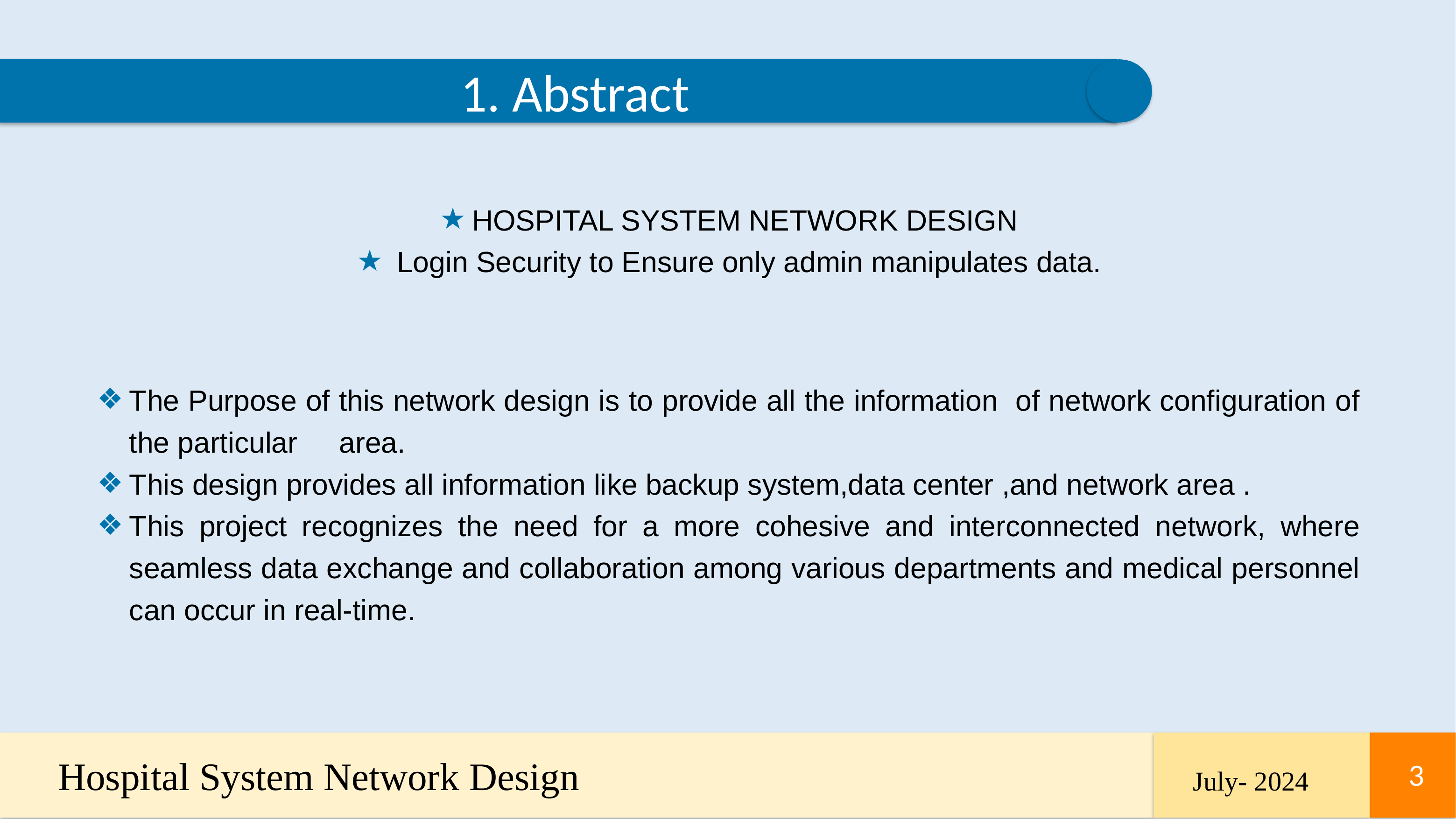

1. Abstract

HOSPITAL SYSTEM NETWORK DESIGN
 Login Security to Ensure only admin manipulates data.

The Purpose of this network design is to provide all the information  of network configuration of the particular	area.
This design provides all information like backup system,data center ,and network area .
This project recognizes the need for a more cohesive and interconnected network, where seamless data exchange and collaboration among various departments and medical personnel can occur in real-time.

Hospital System Network Design
3
3
July- 2024